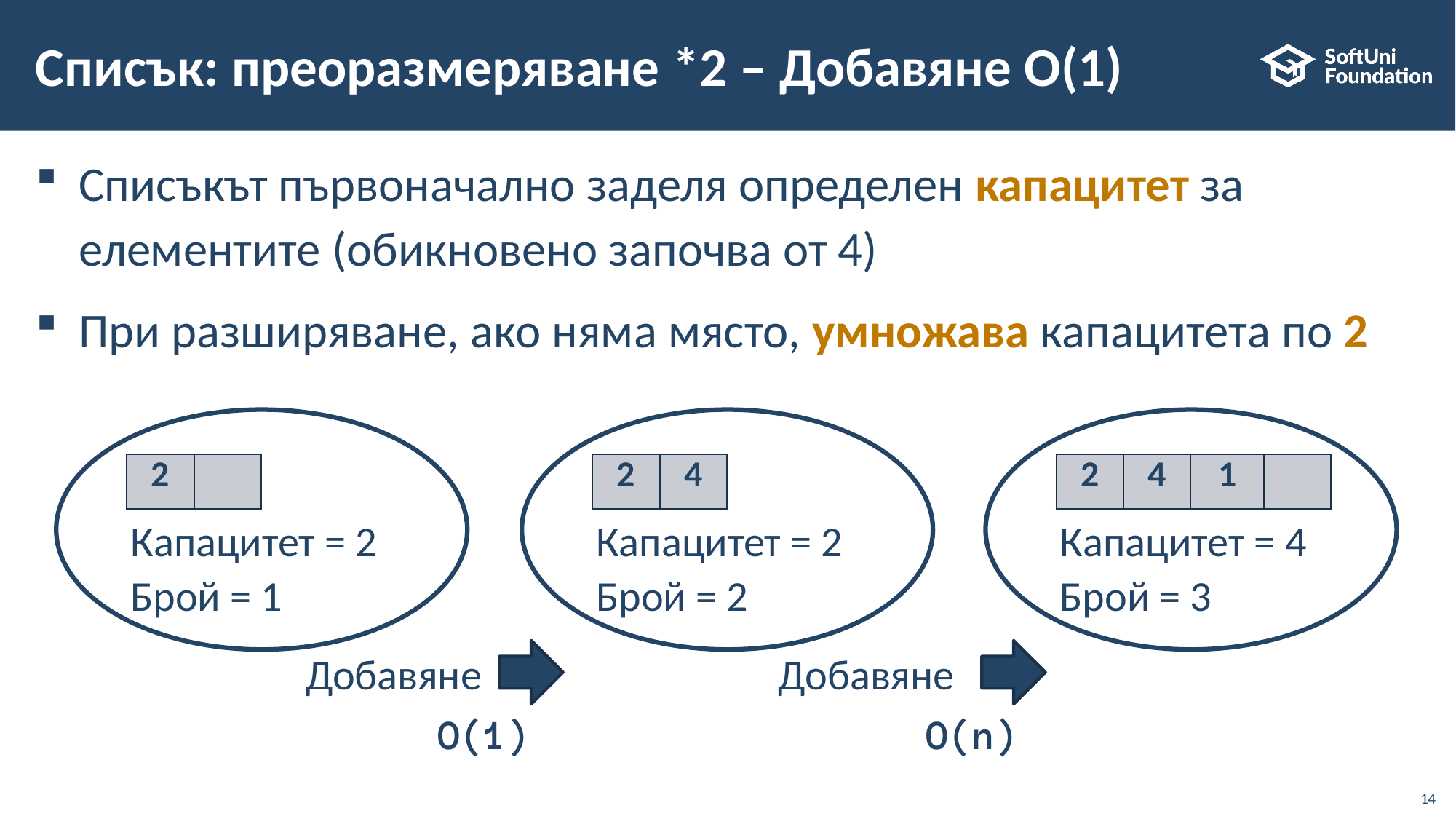

# Списък: преоразмеряване *2 – Добавяне O(1)
Списъкът първоначално заделя определен капацитет за елементите (обикновено започва от 4)
При разширяване, ако няма място, умножава капацитета по 2

| 2 |  |
| --- | --- |
| 2 | 4 |
| --- | --- |
| 2 | 4 | 1 |  |
| --- | --- | --- | --- |
Капацитет = 2
Капацитет = 2
Капацитет = 4
Брой = 1
Брой = 2
Брой = 3

Добавяне
Добавяне
O(1)
O(n)
14